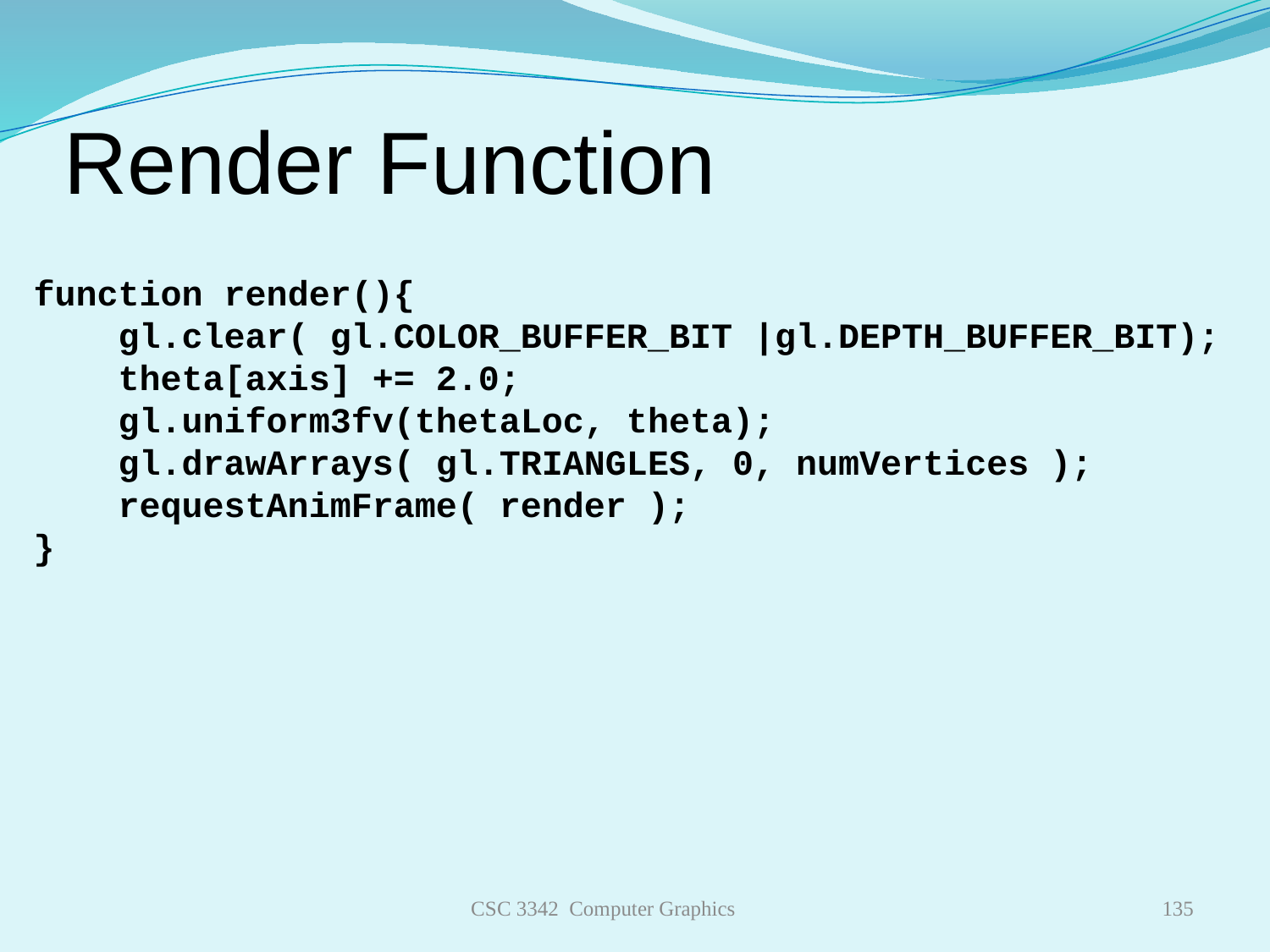

# Render Function
function render(){
    gl.clear( gl.COLOR_BUFFER_BIT |gl.DEPTH_BUFFER_BIT);
    theta[axis] += 2.0;
    gl.uniform3fv(thetaLoc, theta);
    gl.drawArrays( gl.TRIANGLES, 0, numVertices );
    requestAnimFrame( render );
}
CSC 3342  Computer Graphics
135